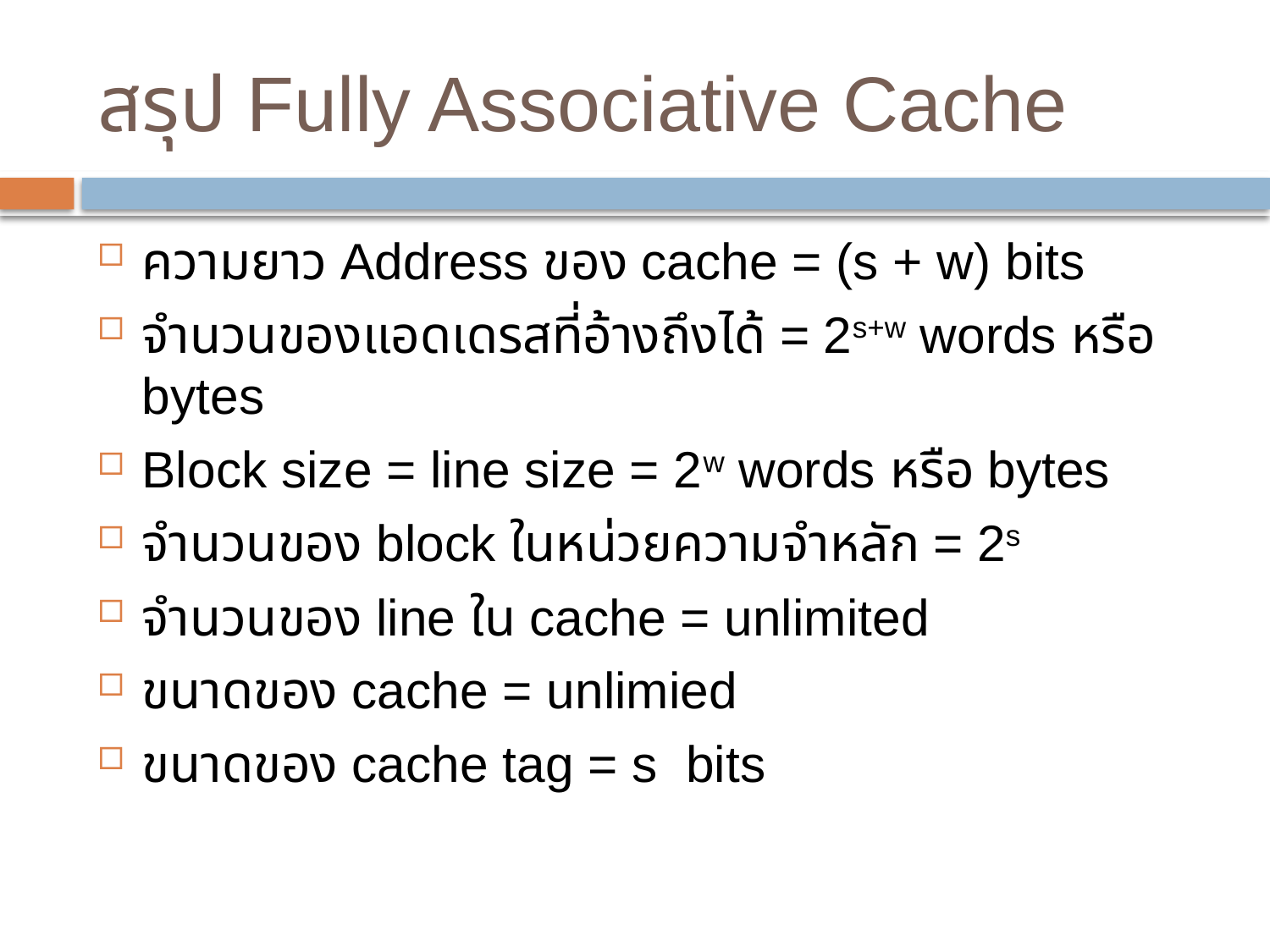

# สรุป Fully Associative Cache
ความยาว Address ของ cache = (s + w) bits
จำนวนของแอดเดรสที่อ้างถึงได้ = 2s+w words หรือ bytes
Block size = line size = 2w words หรือ bytes
จำนวนของ block ในหน่วยความจำหลัก = 2s
จำนวนของ line ใน cache = unlimited
ขนาดของ cache = unlimied
ขนาดของ cache tag = s  bits